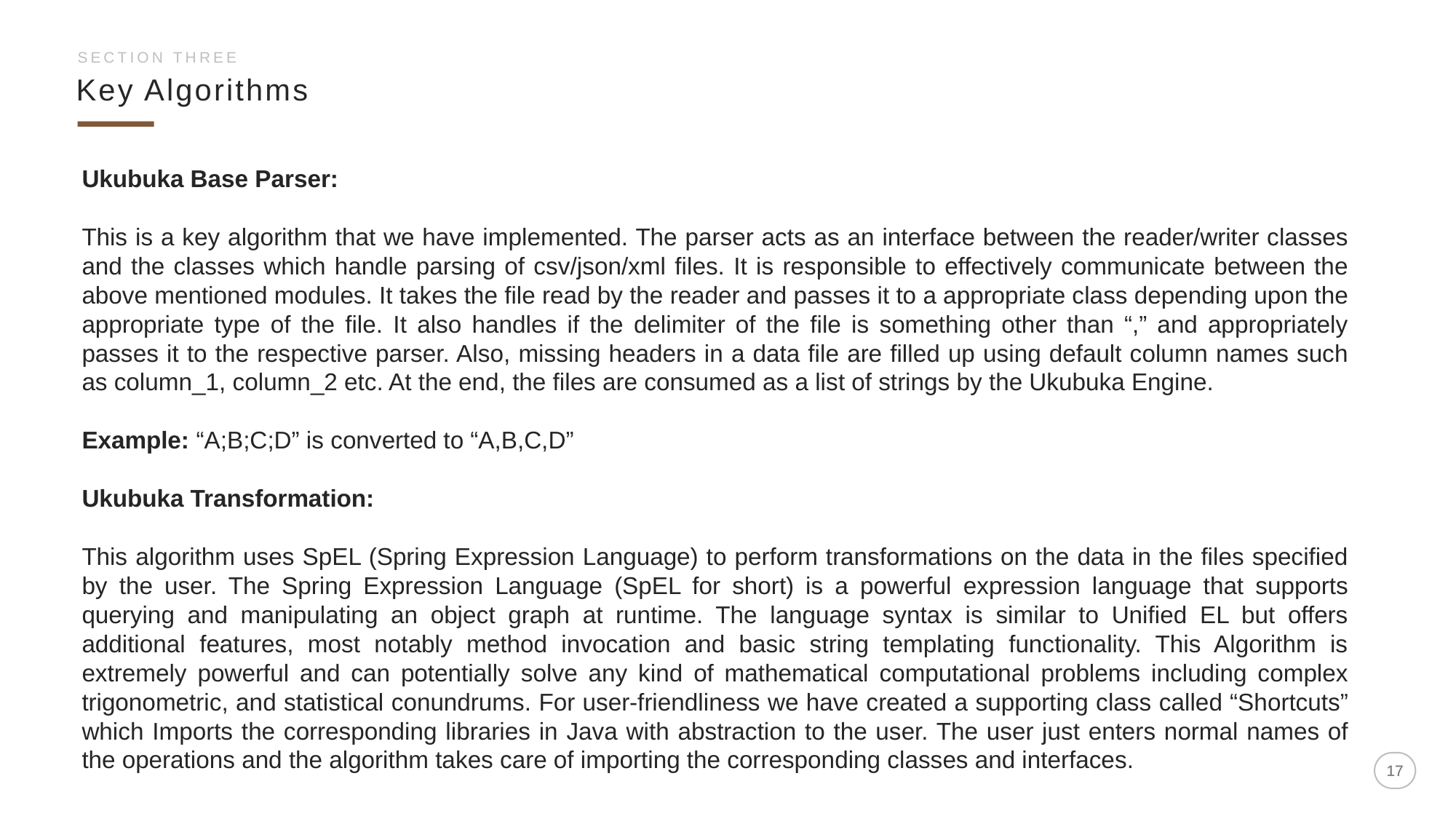

SECTION THREE
Key Algorithms
Ukubuka Base Parser:
This is a key algorithm that we have implemented. The parser acts as an interface between the reader/writer classes and the classes which handle parsing of csv/json/xml files. It is responsible to effectively communicate between the above mentioned modules. It takes the file read by the reader and passes it to a appropriate class depending upon the appropriate type of the file. It also handles if the delimiter of the file is something other than “,” and appropriately passes it to the respective parser. Also, missing headers in a data file are filled up using default column names such as column_1, column_2 etc. At the end, the files are consumed as a list of strings by the Ukubuka Engine.
Example: “A;B;C;D” is converted to “A,B,C,D”
Ukubuka Transformation:
This algorithm uses SpEL (Spring Expression Language) to perform transformations on the data in the files specified by the user. The Spring Expression Language (SpEL for short) is a powerful expression language that supports querying and manipulating an object graph at runtime. The language syntax is similar to Unified EL but offers additional features, most notably method invocation and basic string templating functionality. This Algorithm is extremely powerful and can potentially solve any kind of mathematical computational problems including complex trigonometric, and statistical conundrums. For user-friendliness we have created a supporting class called “Shortcuts” which Imports the corresponding libraries in Java with abstraction to the user. The user just enters normal names of the operations and the algorithm takes care of importing the corresponding classes and interfaces.
17
17